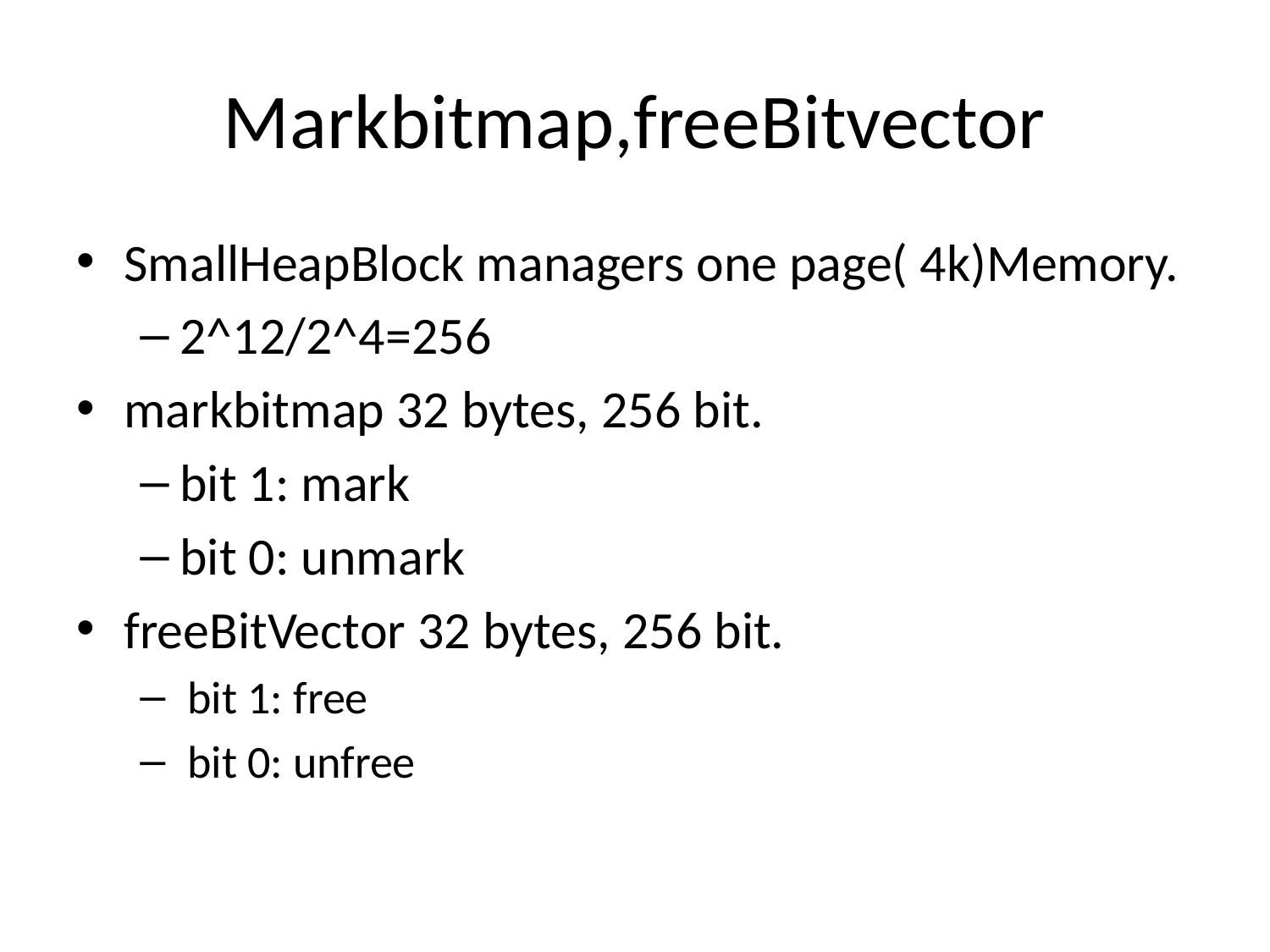

# Markbitmap,freeBitvector
SmallHeapBlock managers one page( 4k)Memory.
2^12/2^4=256
markbitmap 32 bytes, 256 bit.
bit 1: mark
bit 0: unmark
freeBitVector 32 bytes, 256 bit.
bit 1: free
bit 0: unfree